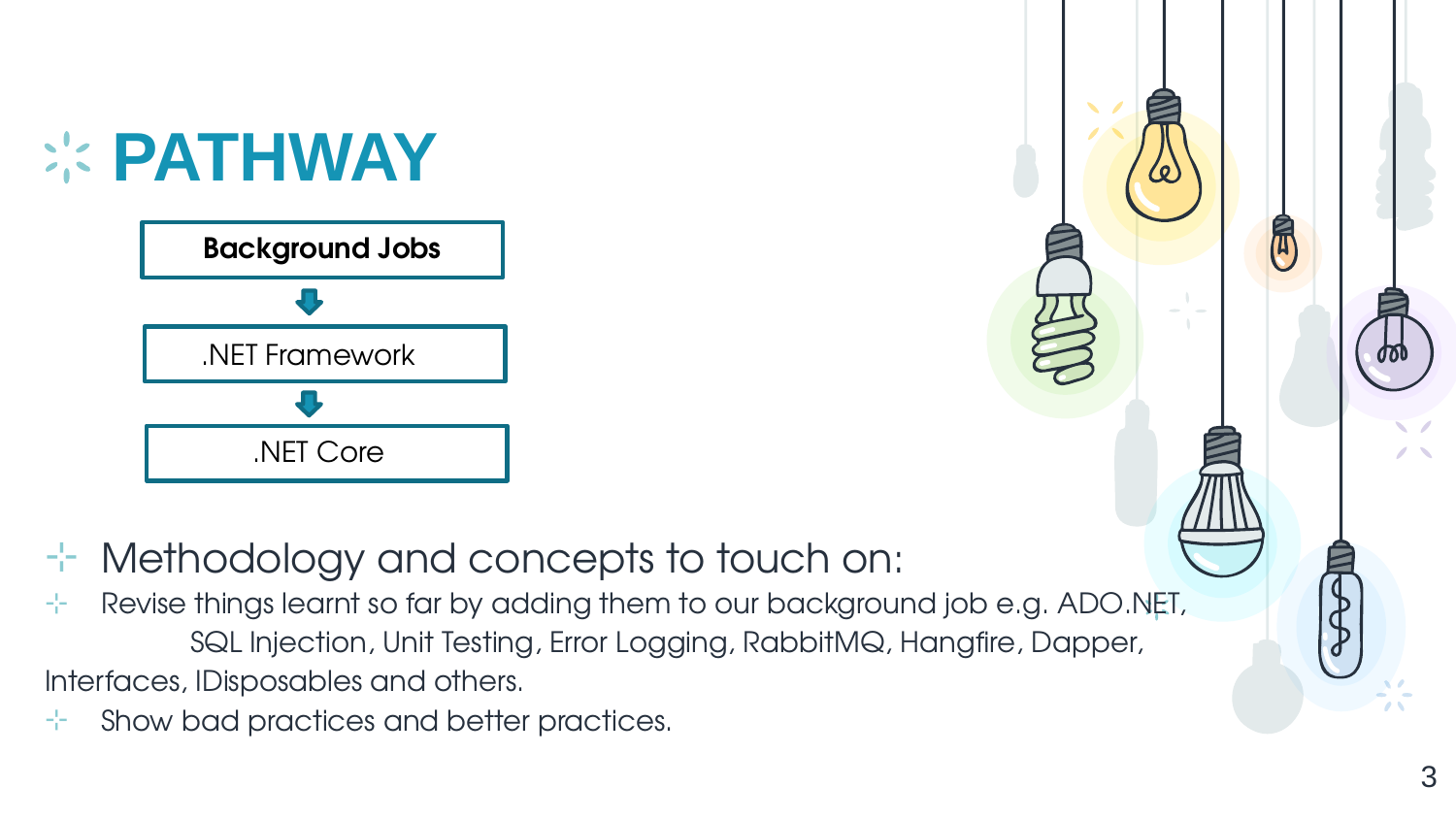

# PATHWAY

Background Jobs

.NET Framework

.NET Core
Methodology and concepts to touch on:
Revise things learnt so far by adding them to our background job e.g. ADO.NET,
 	SQL Injection, Unit Testing, Error Logging, RabbitMQ, Hangfire, Dapper, 	Interfaces, IDisposables and others.
Show bad practices and better practices.

3